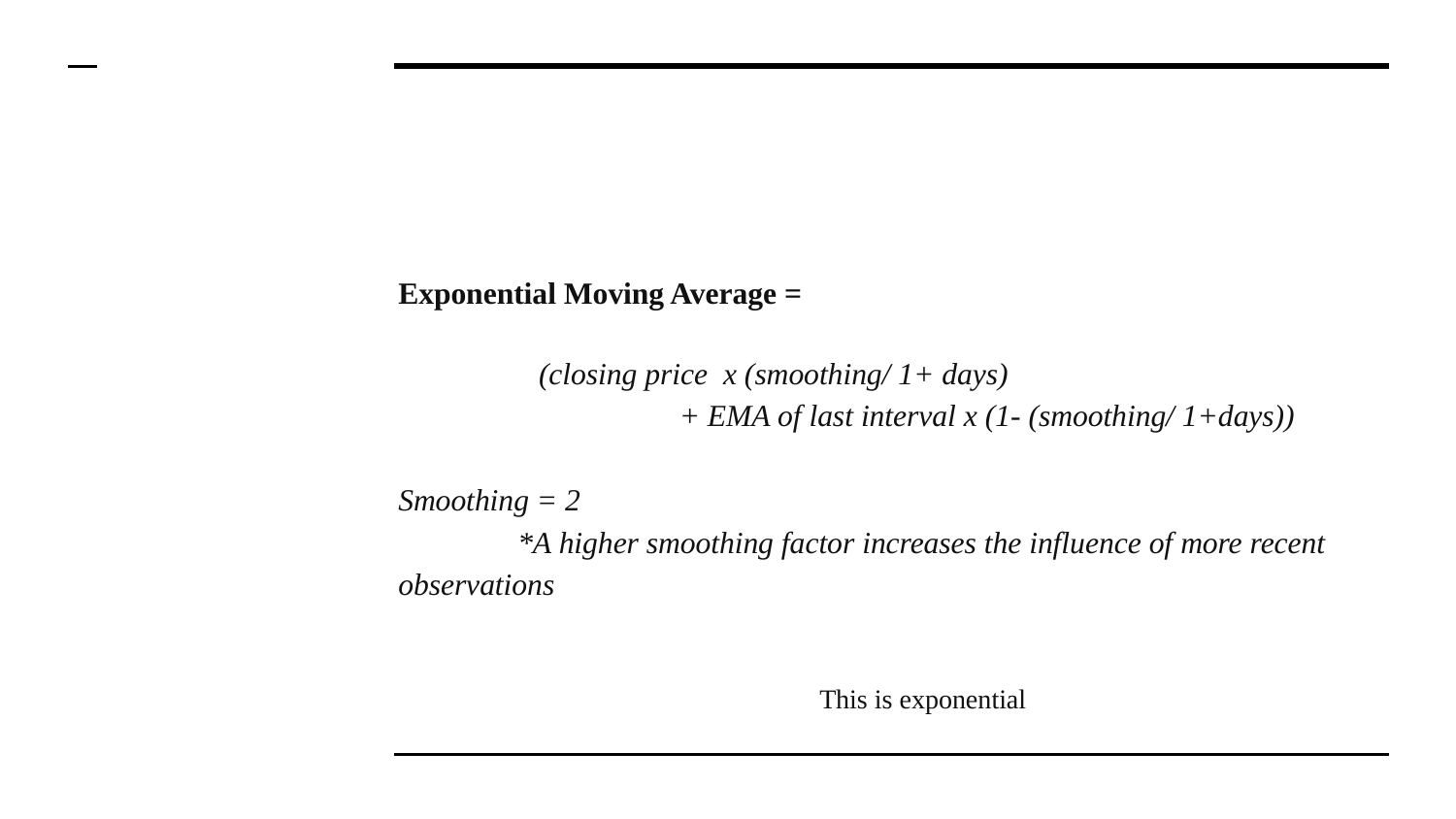

#
Exponential Moving Average =

(closing price  x (smoothing/ 1+ days)
+ EMA of last interval x (1- (smoothing/ 1+days))

Smoothing = 2
	*A higher smoothing factor increases the influence of more recent observations

This is exponential